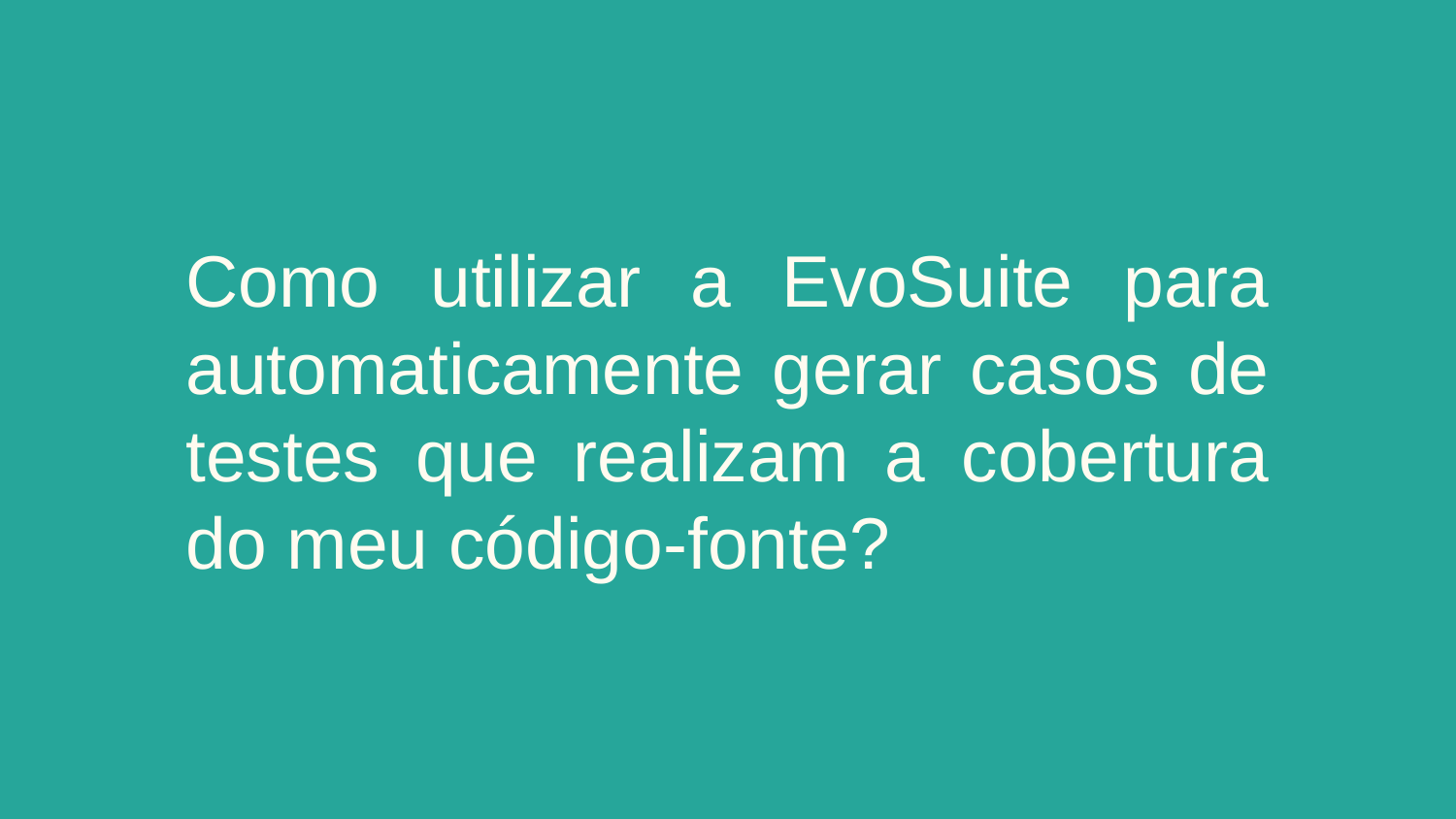

# Como utilizar a EvoSuite para automaticamente gerar casos de testes que realizam a cobertura do meu código-fonte?